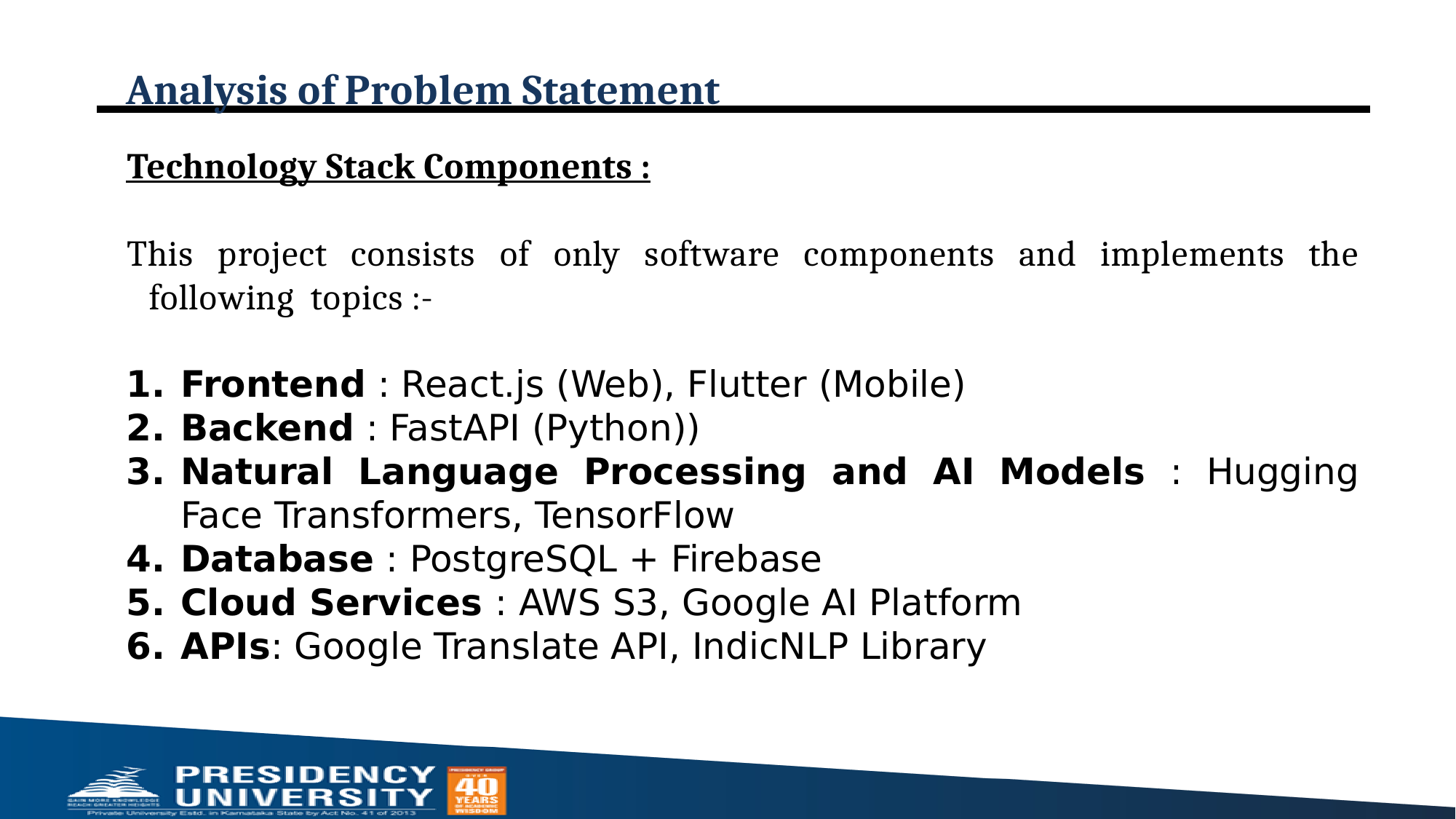

# Analysis of Problem Statement
Technology Stack Components :

This project consists of only software components and implements the following  topics :-

Frontend : React.js (Web), Flutter (Mobile)
Backend : FastAPI (Python))
Natural Language Processing and AI Models : Hugging Face Transformers, TensorFlow
Database : PostgreSQL + Firebase
Cloud Services : AWS S3, Google AI Platform
APIs: Google Translate API, IndicNLP Library